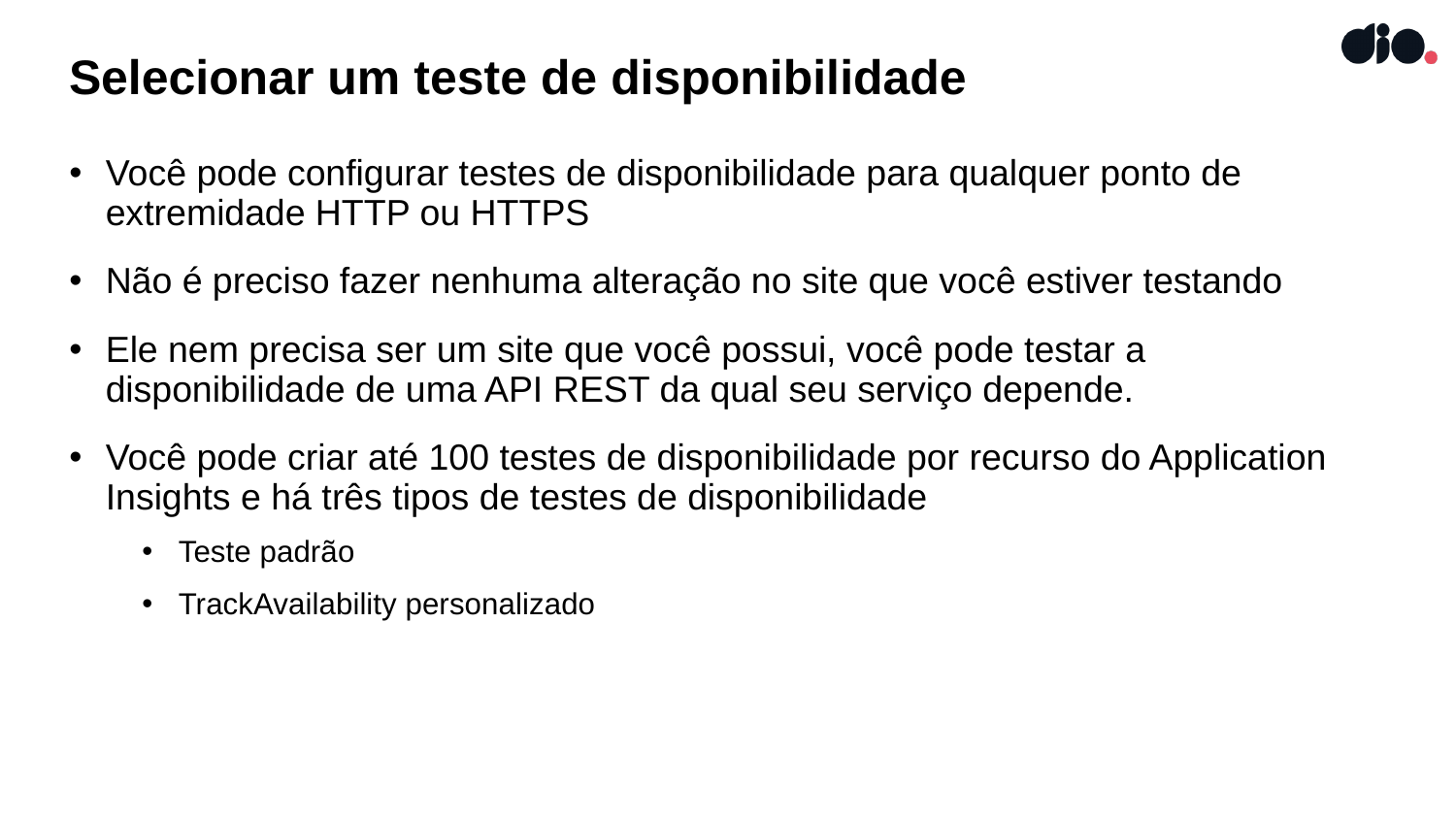

# Selecionar um teste de disponibilidade
Você pode configurar testes de disponibilidade para qualquer ponto de extremidade HTTP ou HTTPS
Não é preciso fazer nenhuma alteração no site que você estiver testando
Ele nem precisa ser um site que você possui, você pode testar a disponibilidade de uma API REST da qual seu serviço depende.
Você pode criar até 100 testes de disponibilidade por recurso do Application Insights e há três tipos de testes de disponibilidade
Teste padrão
TrackAvailability personalizado